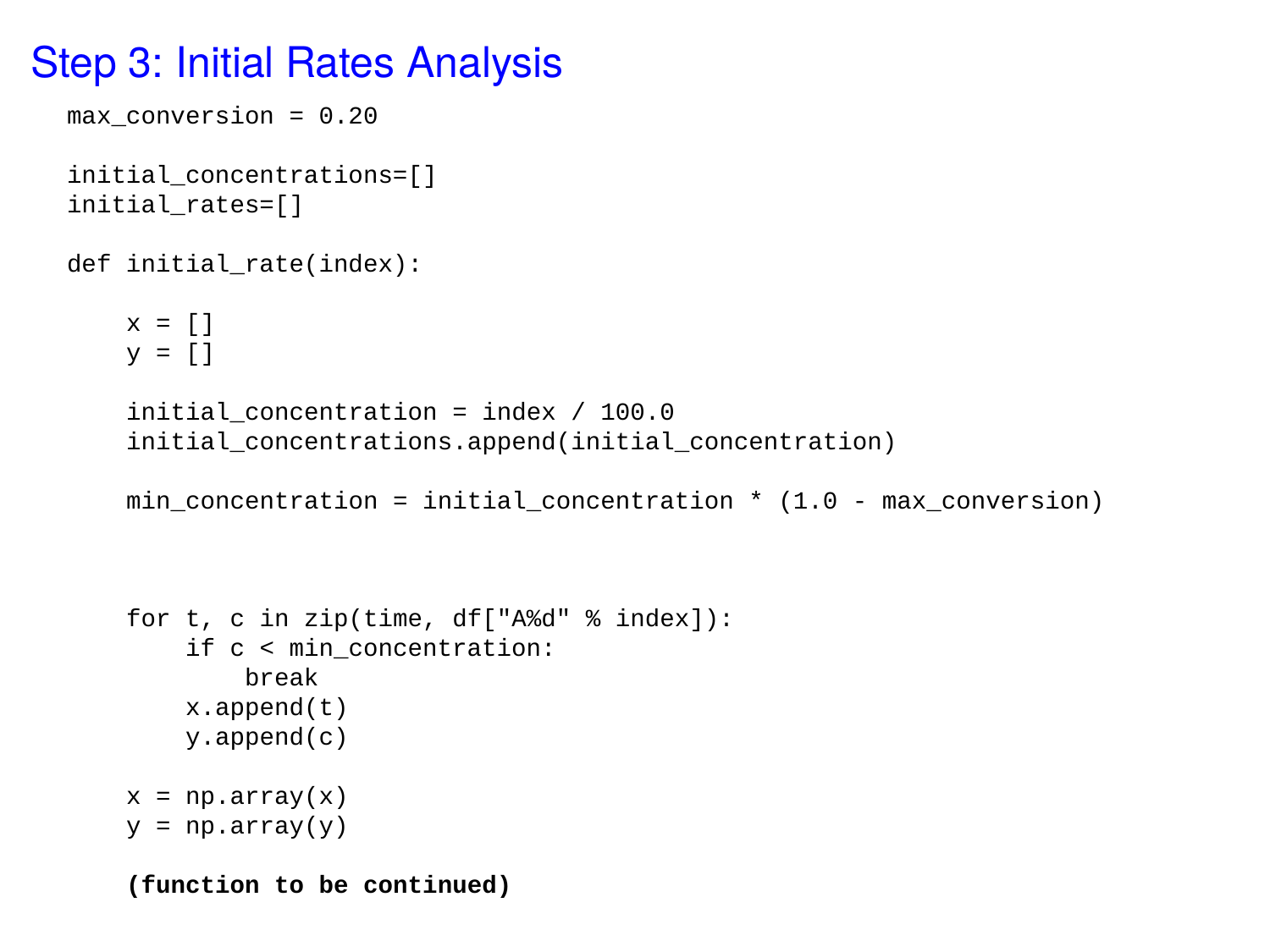

Step 3: Initial Rates Analysis
max_conversion = 0.20

initial_concentrations=[]
initial_rates=[]

def initial_rate(index):

    x = []
    y = []

    initial_concentration = index / 100.0
    initial_concentrations.append(initial_concentration)

    min_concentration = initial_concentration * (1.0 - max_conversion)

    for t, c in zip(time, df["A%d" % index]):
        if c < min_concentration:
            break
        x.append(t)
        y.append(c)

    x = np.array(x)
    y = np.array(y)

    (function to be continued)